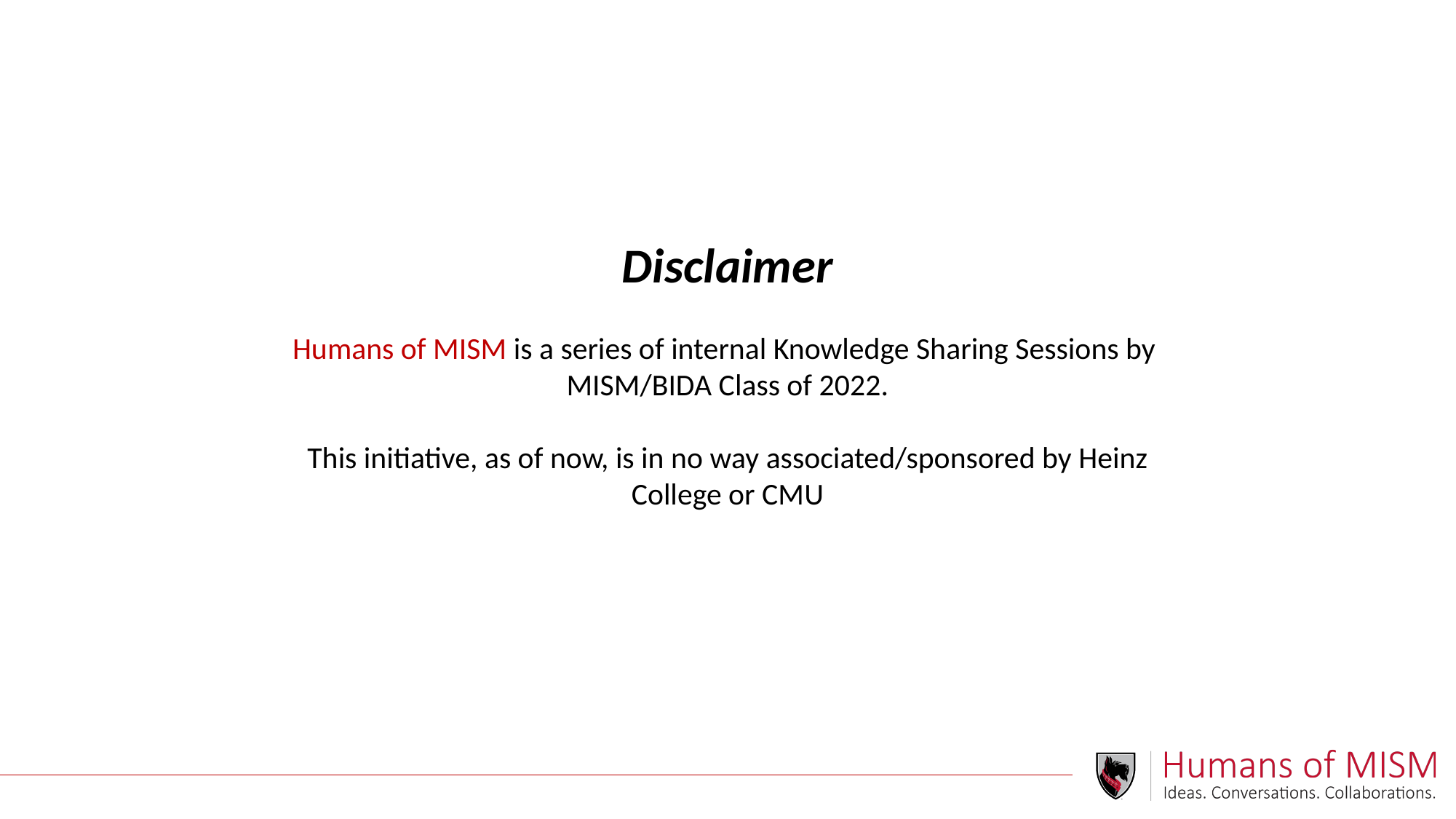

Disclaimer

Humans of MISM is a series of internal Knowledge Sharing Sessions by
MISM/BIDA Class of 2022.
This initiative, as of now, is in no way associated/sponsored by Heinz College or CMU